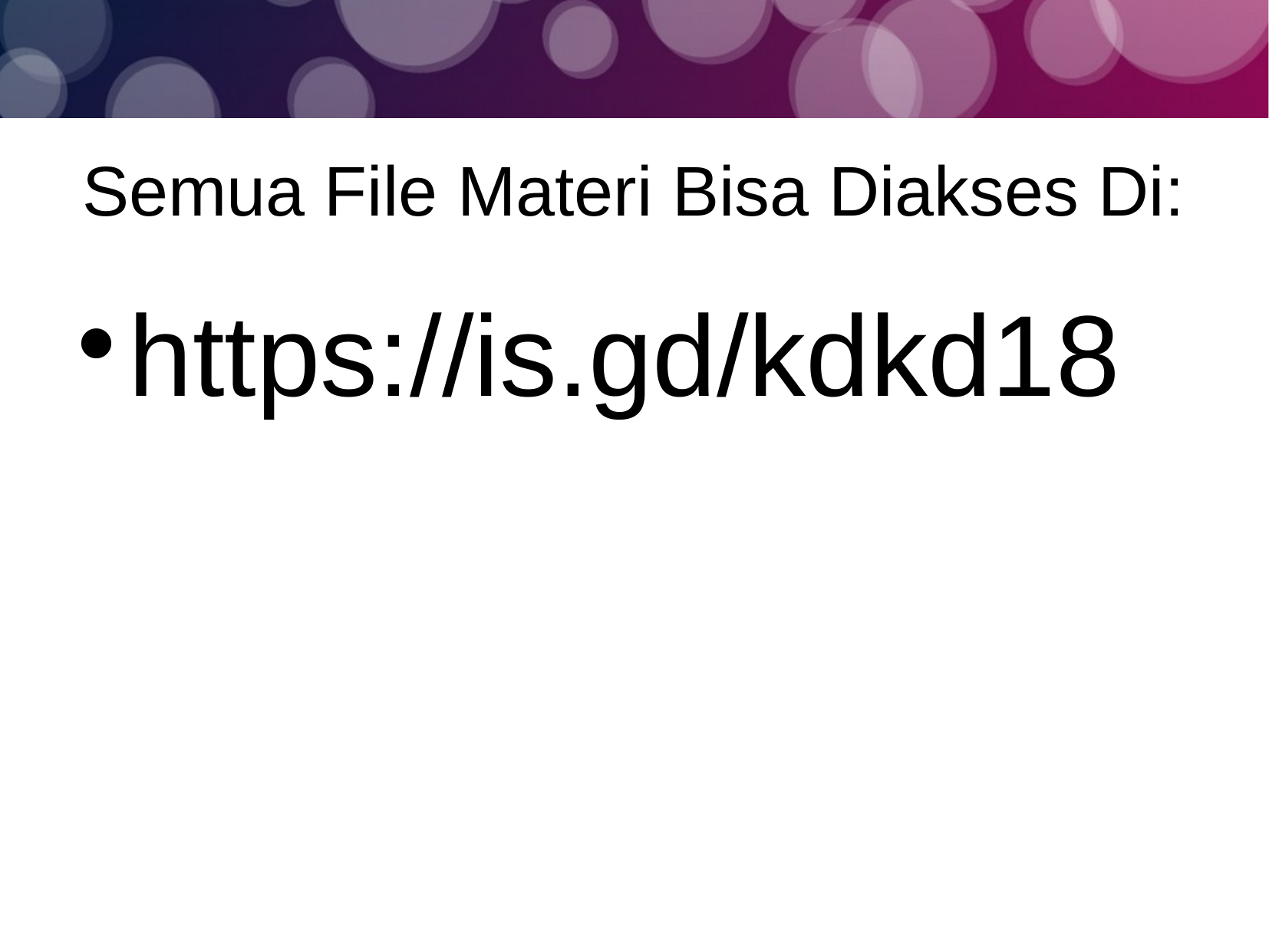

Semua File Materi Bisa Diakses Di:
https://is.gd/kdkd18